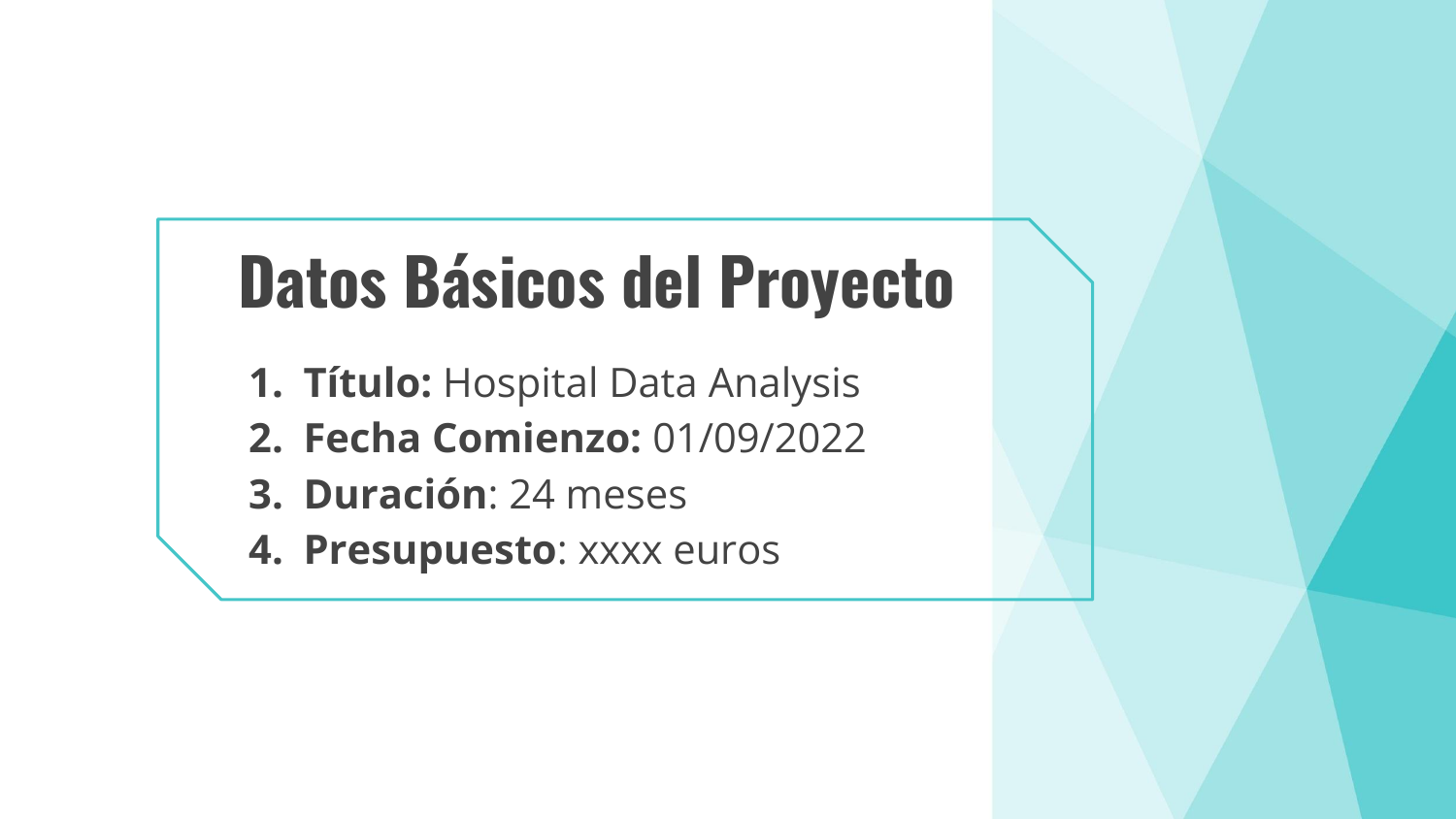

# Datos Básicos del Proyecto
Título: Hospital Data Analysis
Fecha Comienzo: 01/09/2022
Duración: 24 meses
Presupuesto: xxxx euros